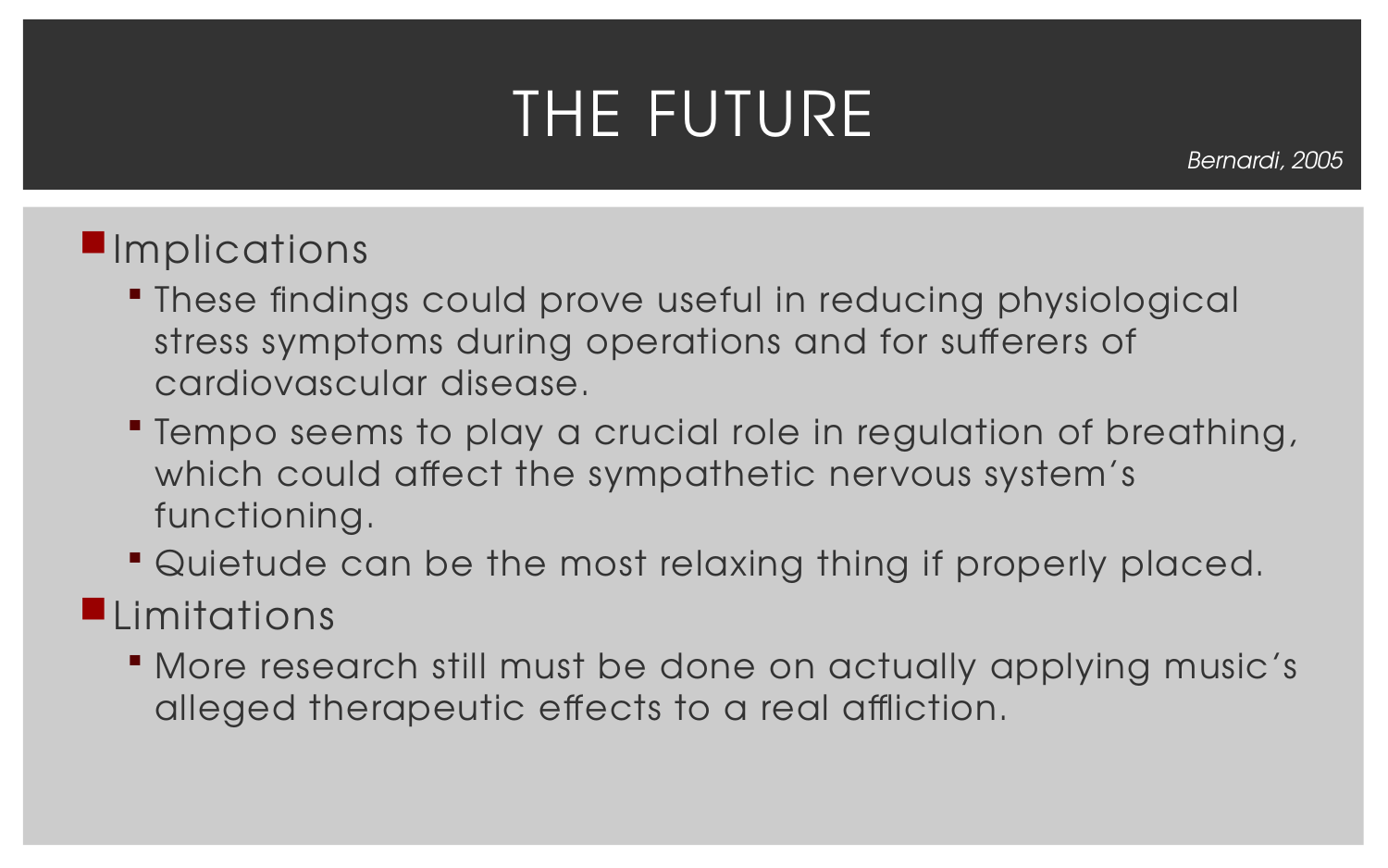

# The future
Bernardi, 2005
Implications
These findings could prove useful in reducing physiological stress symptoms during operations and for sufferers of cardiovascular disease.
Tempo seems to play a crucial role in regulation of breathing, which could affect the sympathetic nervous system’s functioning.
Quietude can be the most relaxing thing if properly placed.
Limitations
More research still must be done on actually applying music’s alleged therapeutic effects to a real affliction.